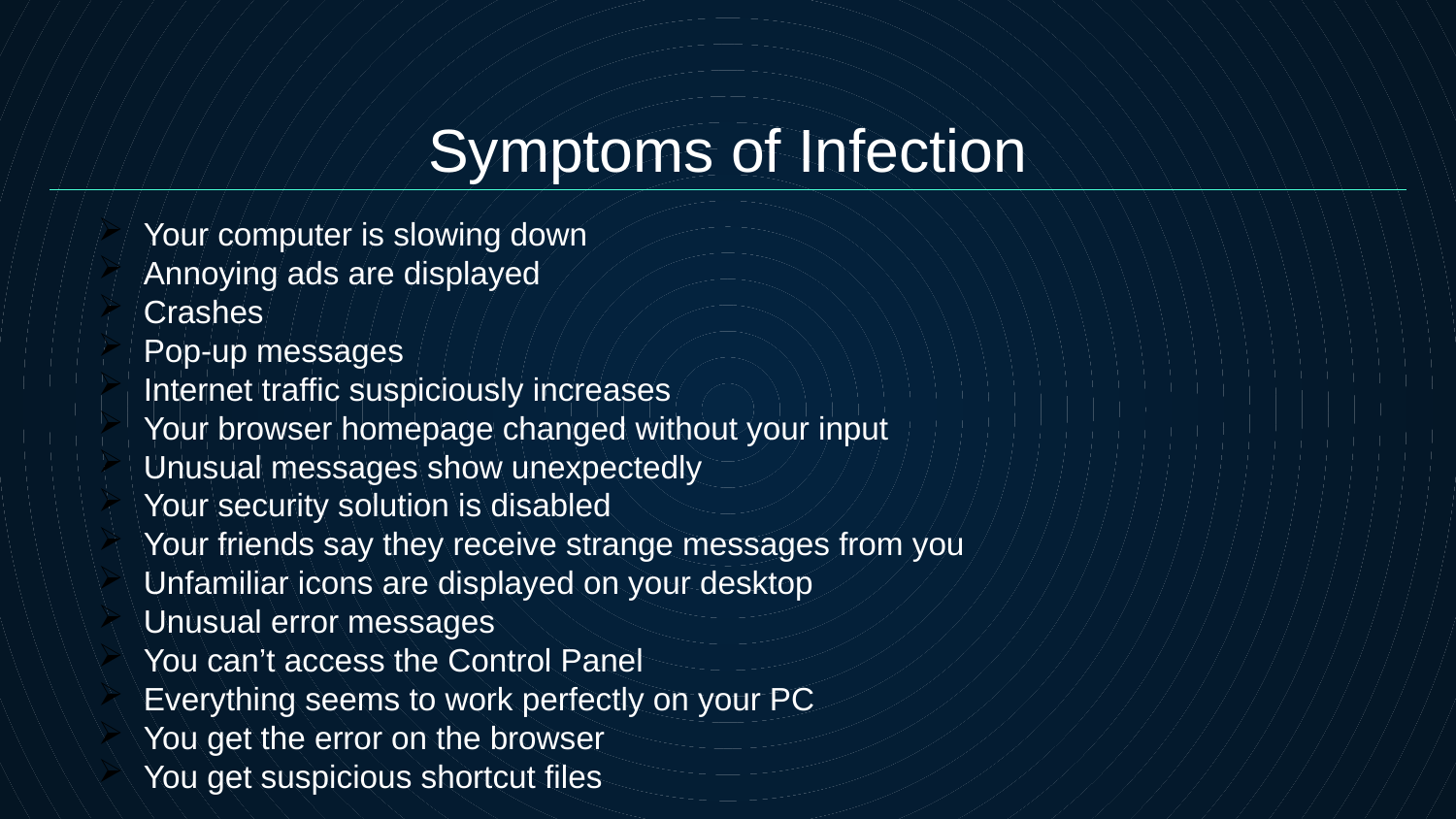

Symptoms of Infection
Your computer is slowing down
Annoying ads are displayed
Crashes
Pop-up messages
Internet traffic suspiciously increases
Your browser homepage changed without your input
Unusual messages show unexpectedly
Your security solution is disabled
Your friends say they receive strange messages from you
Unfamiliar icons are displayed on your desktop
Unusual error messages
You can’t access the Control Panel
Everything seems to work perfectly on your PC
You get the error on the browser
You get suspicious shortcut files